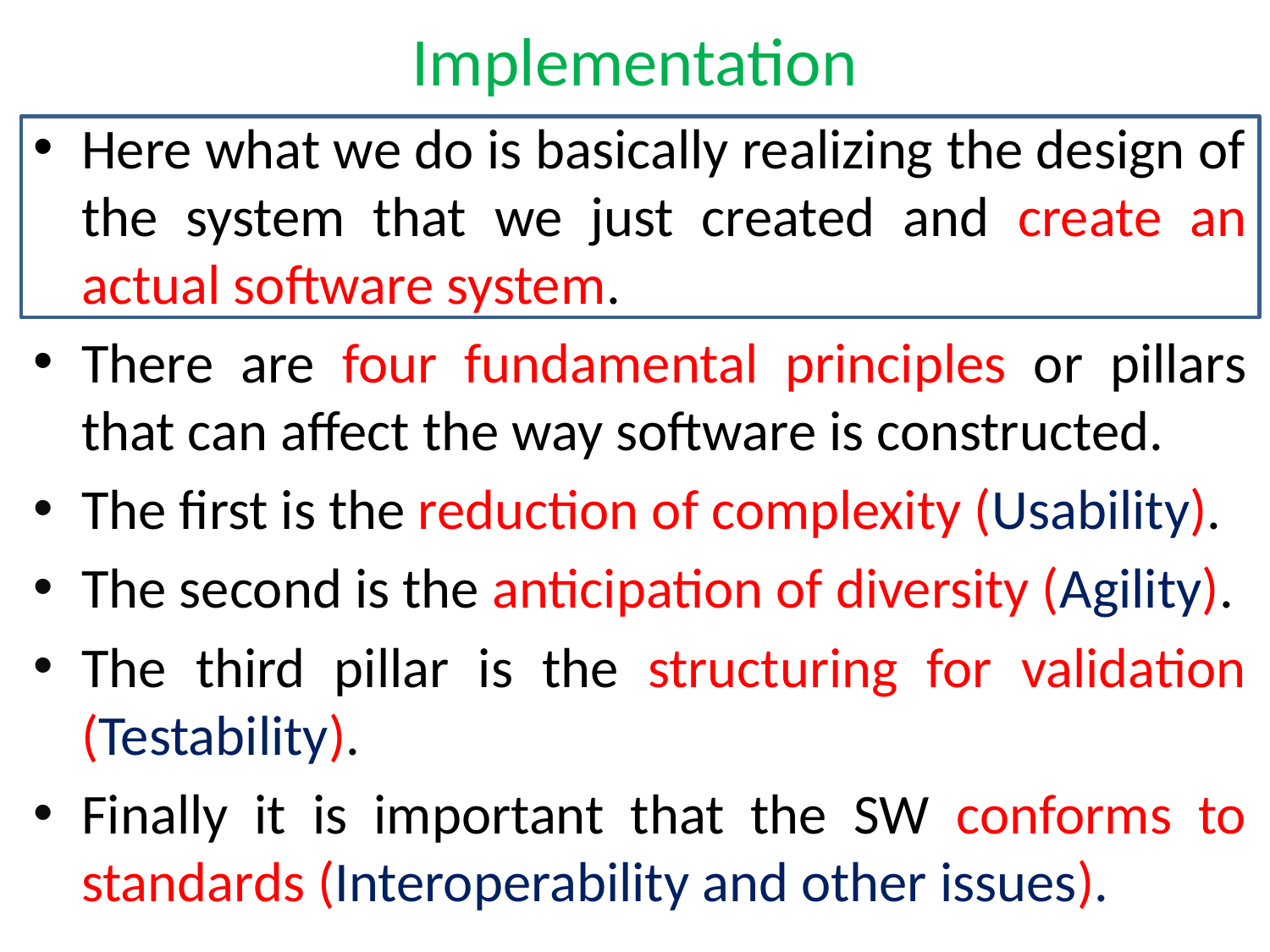

# Implementation
Here what we do is basically realizing the design of the system that we just created and create an actual software system.
There are four fundamental principles or pillars that can affect the way software is constructed.
The first is the reduction of complexity (Usability).
The second is the anticipation of diversity (Agility).
The third pillar is the structuring for validation (Testability).
Finally it is important that the SW conforms to standards (Interoperability and other issues).